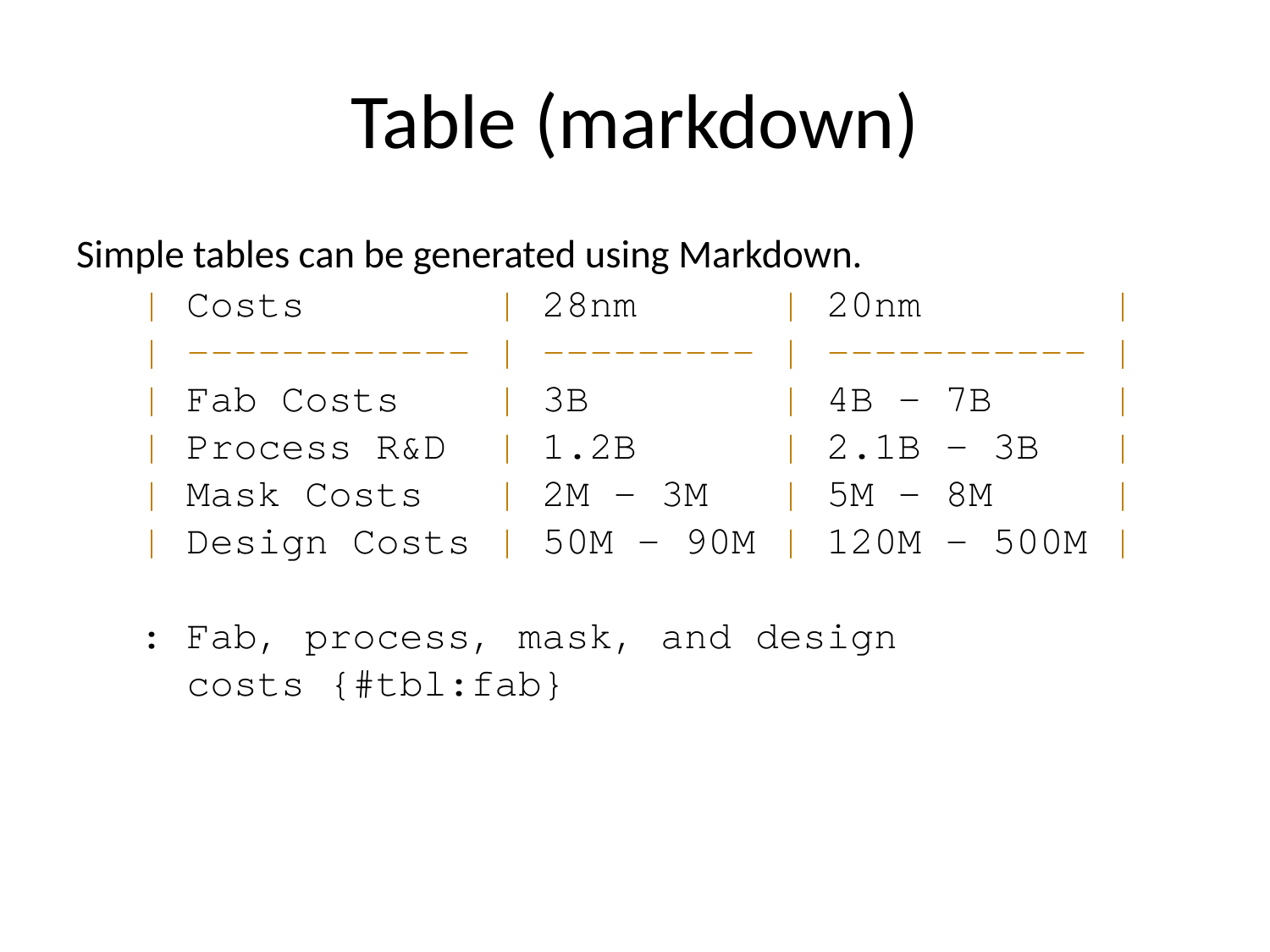

# Table (markdown)
Simple tables can be generated using Markdown.
| Costs        | 28nm      | 20nm        |
| ------------ | --------- | ----------- |
| Fab Costs    | 3B        | 4B - 7B     |
| Process R&D  | 1.2B      | 2.1B - 3B   |
| Mask Costs   | 2M - 3M   | 5M - 8M     |
| Design Costs | 50M - 90M | 120M - 500M |
: Fab, process, mask, and design
  costs {#tbl:fab}